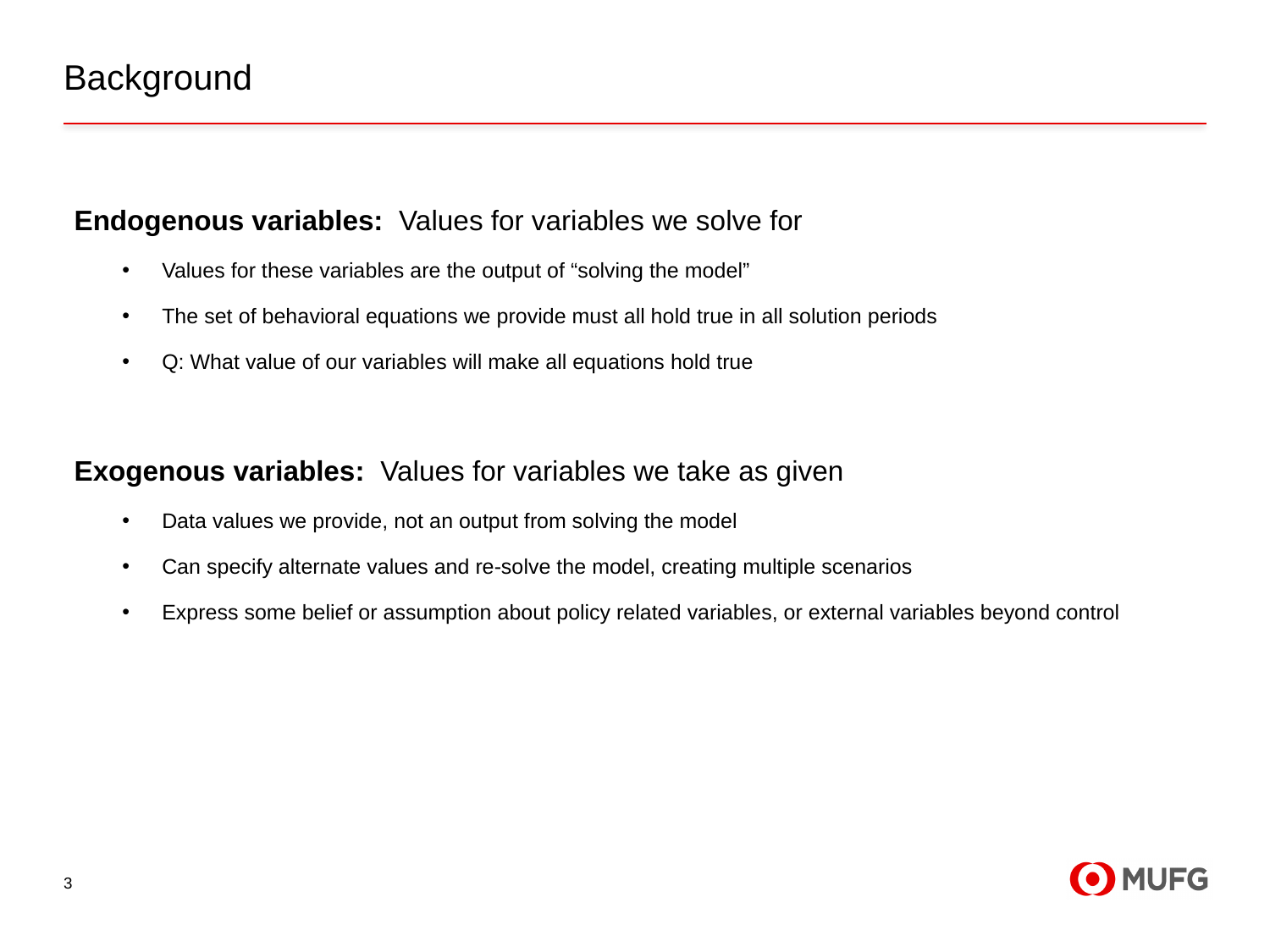

# Background

Endogenous variables:  Values for variables we solve for
Values for these variables are the output of “solving the model”
The set of behavioral equations we provide must all hold true in all solution periods
Q: What value of our variables will make all equations hold true

Exogenous variables:  Values for variables we take as given
Data values we provide, not an output from solving the model
Can specify alternate values and re-solve the model, creating multiple scenarios
Express some belief or assumption about policy related variables, or external variables beyond control

3